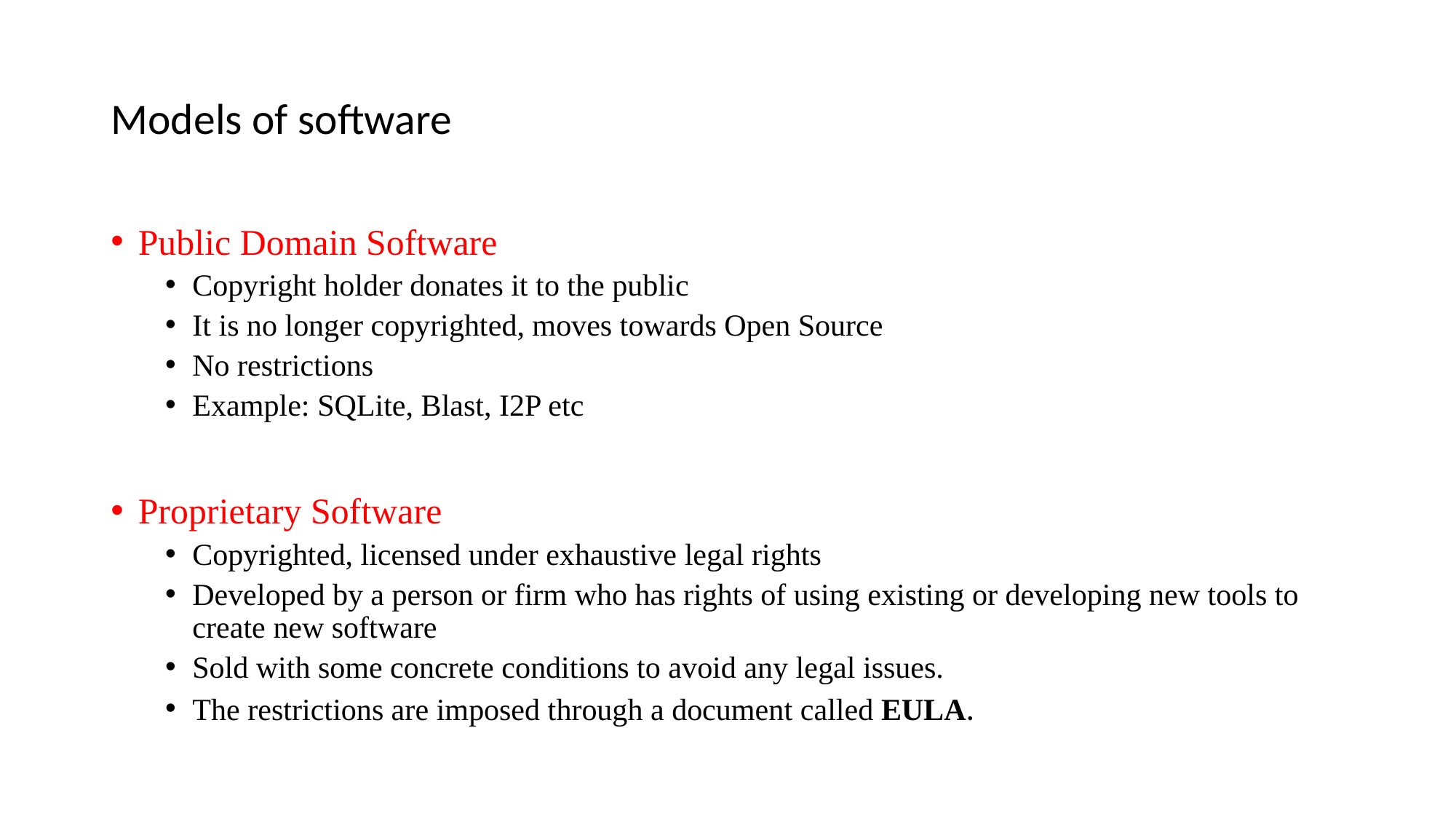

# Models of software
Public Domain Software
Copyright holder donates it to the public
It is no longer copyrighted, moves towards Open Source
No restrictions
Example: SQLite, Blast, I2P etc

Proprietary Software
Copyrighted, licensed under exhaustive legal rights
Developed by a person or firm who has rights of using existing or developing new tools to create new software
Sold with some concrete conditions to avoid any legal issues.
The restrictions are imposed through a document called EULA.